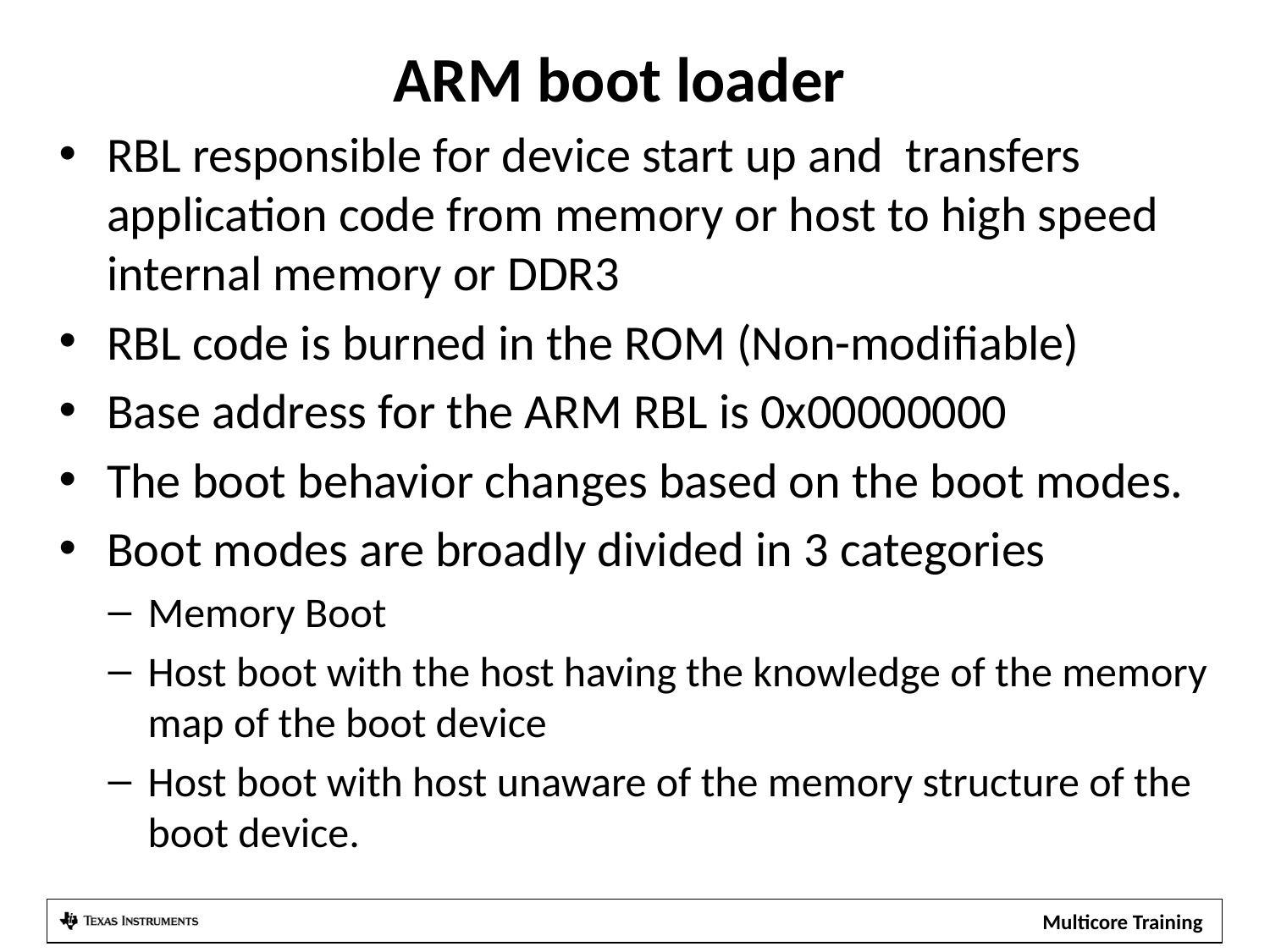

# ARM boot loader
RBL responsible for device start up and  transfers application code from memory or host to high speed internal memory or DDR3
RBL code is burned in the ROM (Non-modifiable)
Base address for the ARM RBL is 0x00000000
The boot behavior changes based on the boot modes.
Boot modes are broadly divided in 3 categories
Memory Boot
Host boot with the host having the knowledge of the memory map of the boot device
Host boot with host unaware of the memory structure of the boot device.